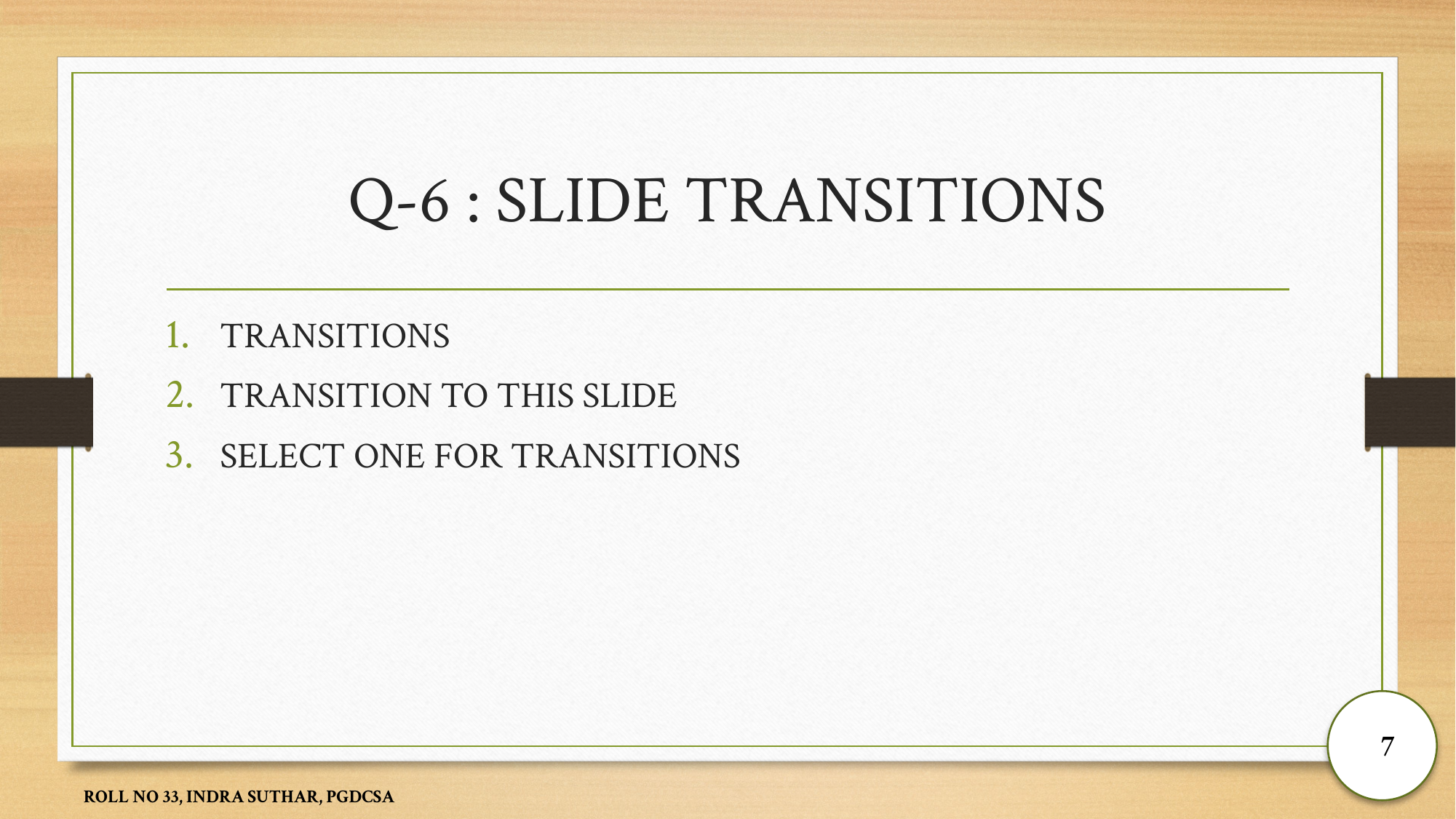

# Q-6 : SLIDE TRANSITIONS
TRANSITIONS
TRANSITION TO THIS SLIDE
SELECT ONE FOR TRANSITIONS
7
ROLL NO 33, INDRA SUTHAR, PGDCSA